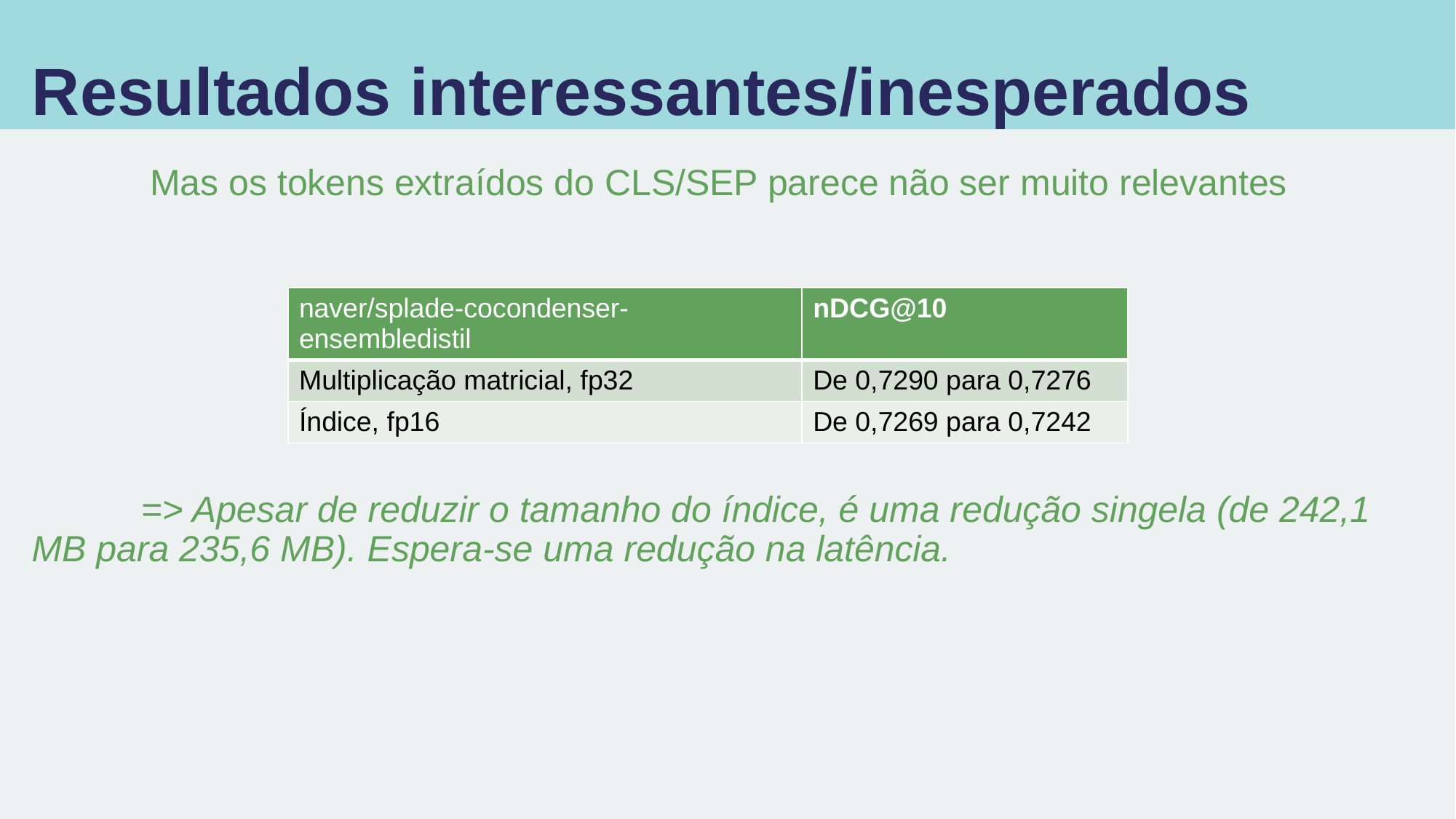

# Resultados interessantes/inesperados
Mas os tokens extraídos do CLS/SEP parece não ser muito relevantes

	=> Apesar de reduzir o tamanho do índice, é uma redução singela (de 242,1 MB para 235,6 MB). Espera-se uma redução na latência.
| naver/splade-cocondenser-ensembledistil | nDCG@10 |
| --- | --- |
| Multiplicação matricial, fp32 | De 0,7290 para 0,7276 |
| Índice, fp16 | De 0,7269 para 0,7242 |